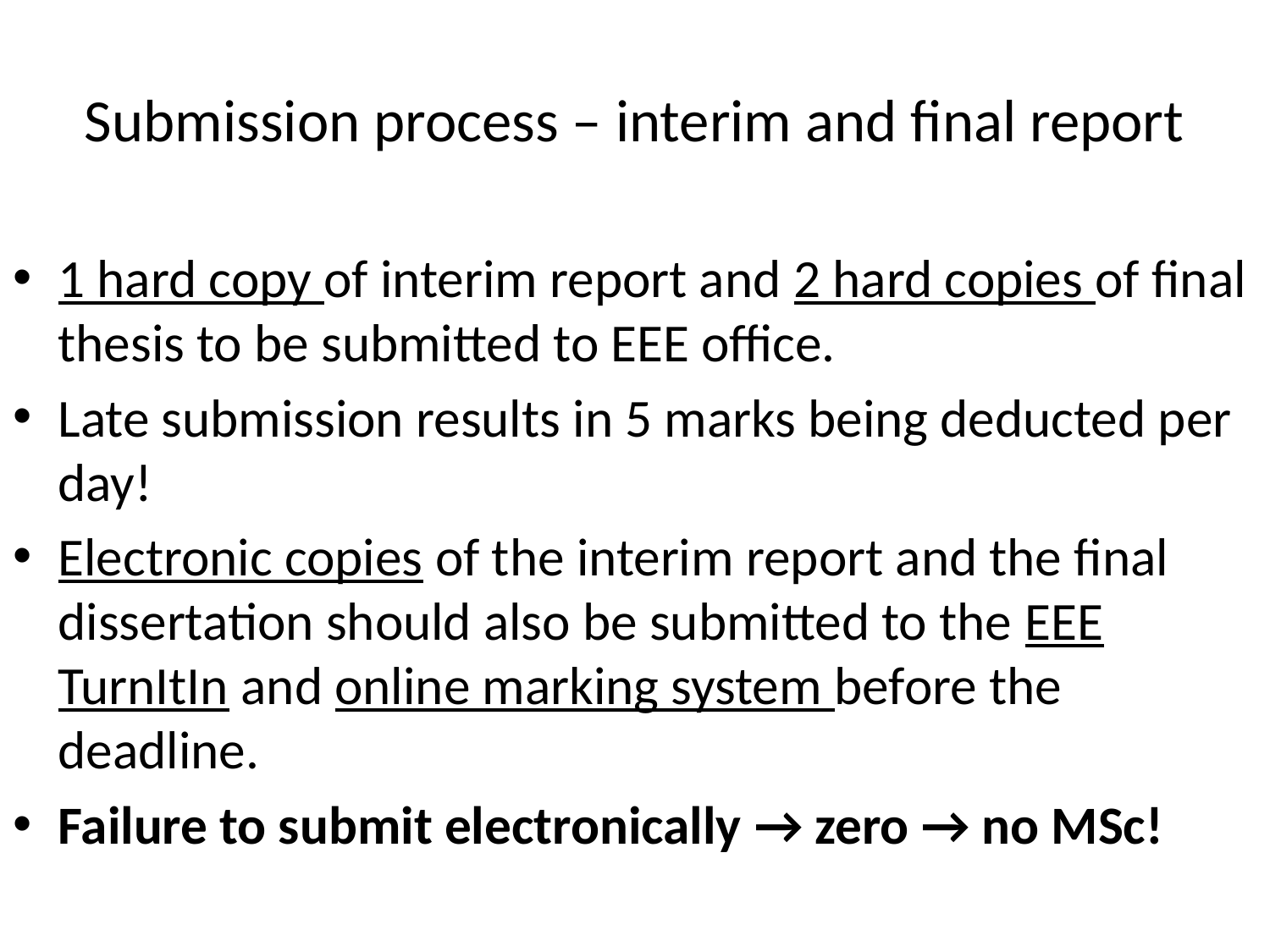

# Submission process – interim and final report
1 hard copy of interim report and 2 hard copies of final thesis to be submitted to EEE office.
Late submission results in 5 marks being deducted per day!
Electronic copies of the interim report and the final dissertation should also be submitted to the EEE TurnItIn and online marking system before the deadline.
Failure to submit electronically → zero → no MSc!